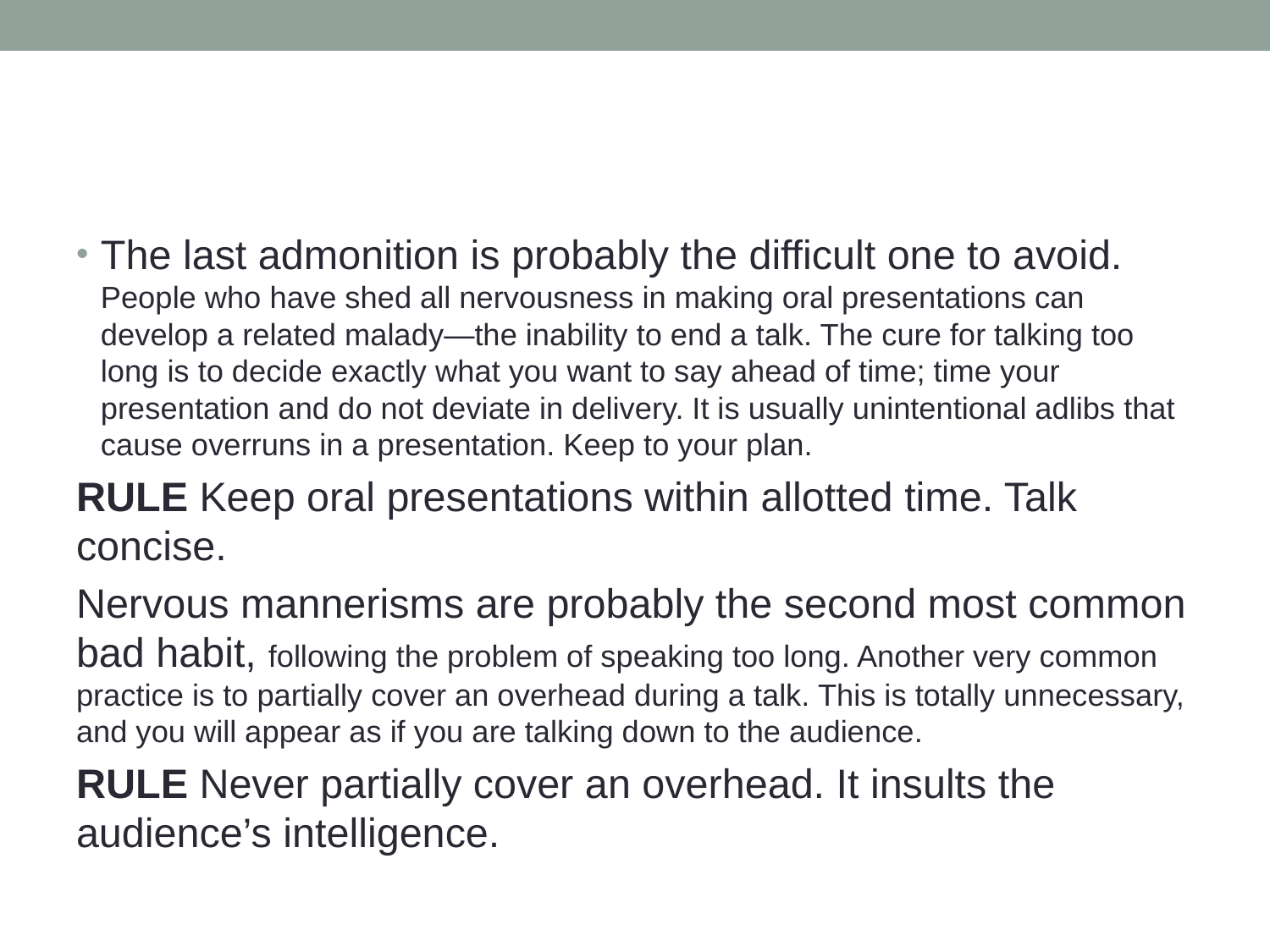

#
The last admonition is probably the difficult one to avoid. People who have shed all nervousness in making oral presentations can develop a related malady—the inability to end a talk. The cure for talking too long is to decide exactly what you want to say ahead of time; time your presentation and do not deviate in delivery. It is usually unintentional adlibs that cause overruns in a presentation. Keep to your plan.
RULE Keep oral presentations within allotted time. Talk concise.
Nervous mannerisms are probably the second most common bad habit, following the problem of speaking too long. Another very common practice is to partially cover an overhead during a talk. This is totally unnecessary, and you will appear as if you are talking down to the audience.
RULE Never partially cover an overhead. It insults the audience’s intelligence.